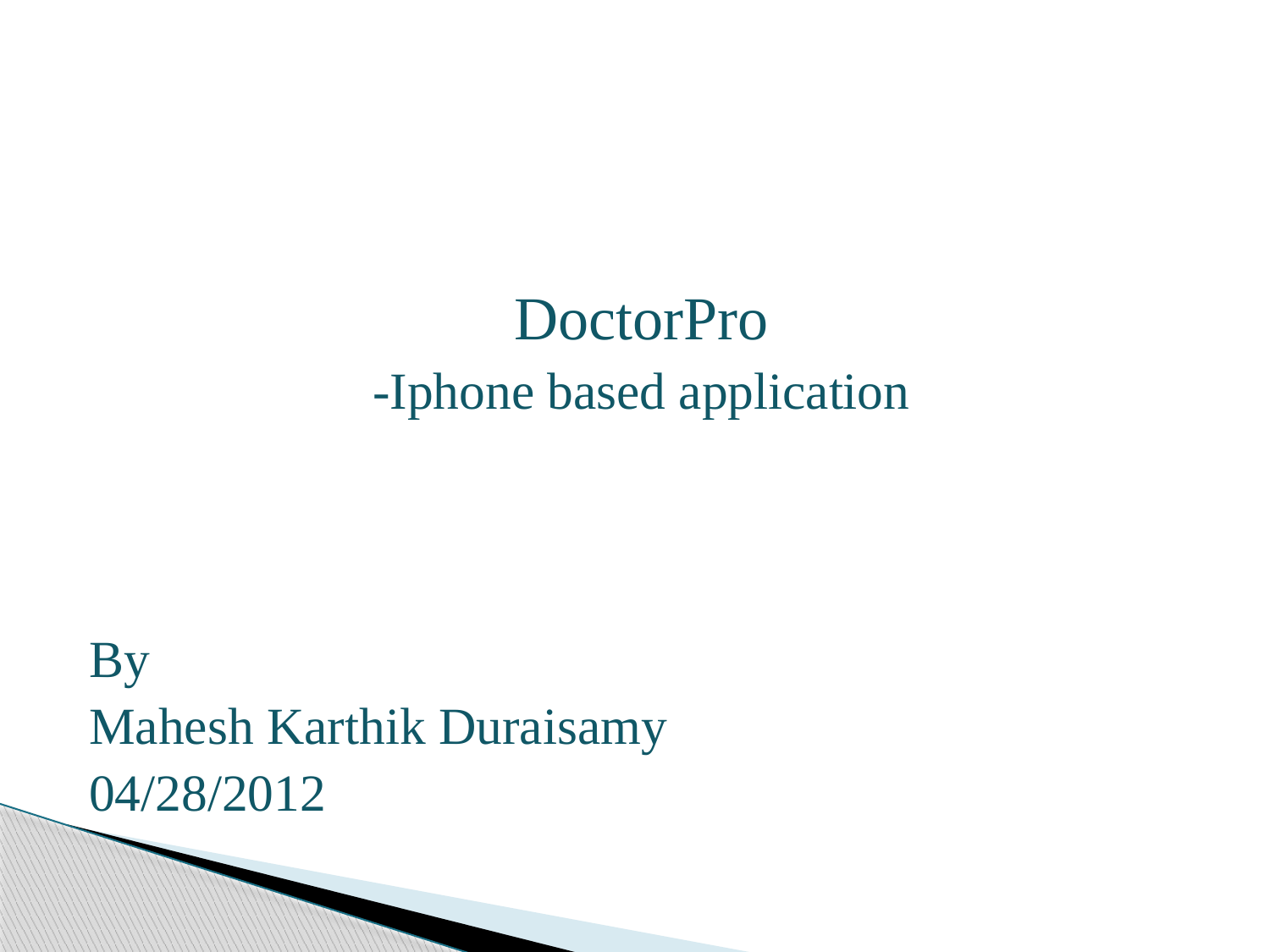

#

DoctorPro
-Iphone based application

By
Mahesh Karthik Duraisamy
04/28/2012